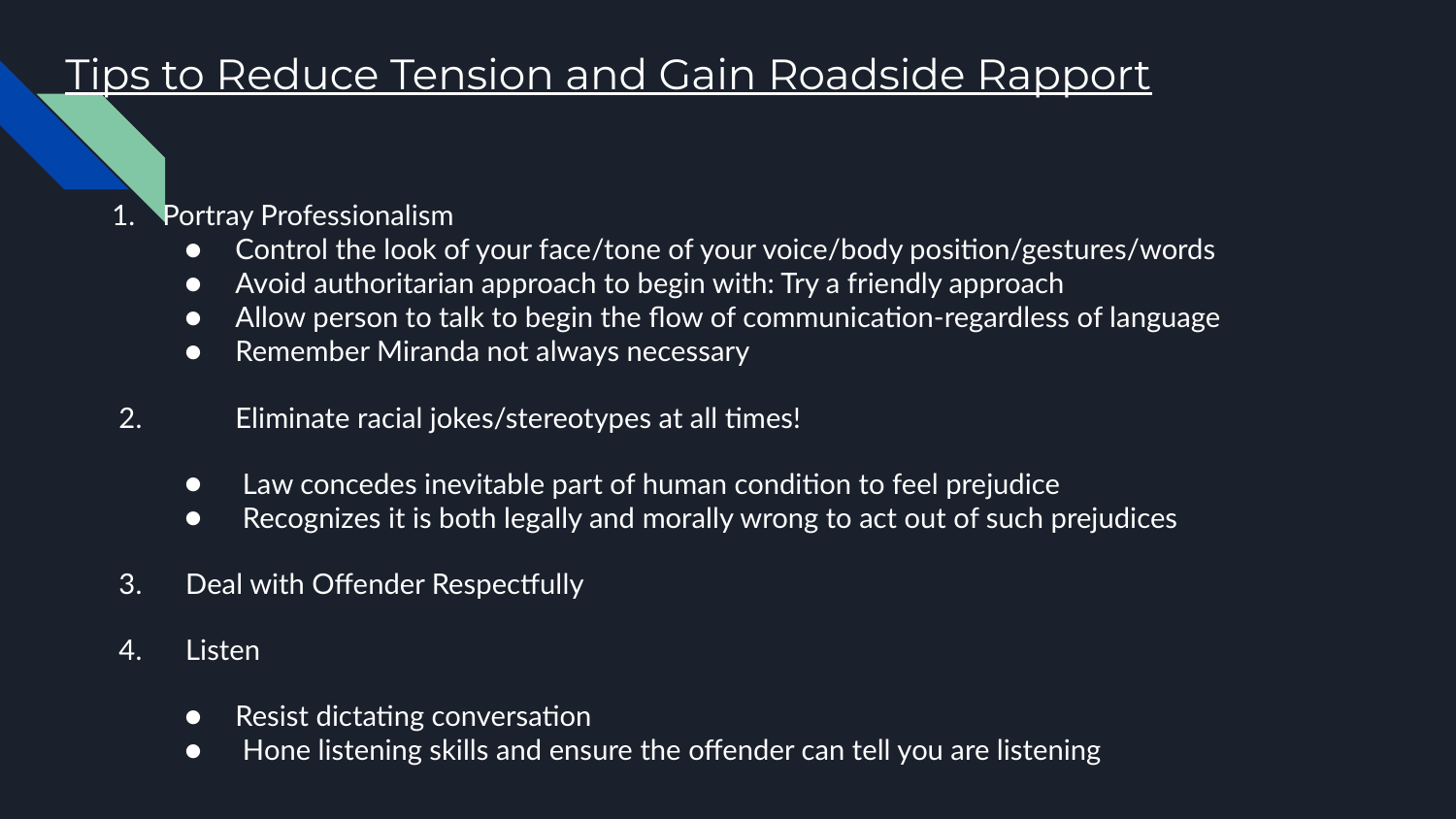

# Tips to Reduce Tension and Gain Roadside Rapport
Portray Professionalism
Control the look of your face/tone of your voice/body position/gestures/words
Avoid authoritarian approach to begin with: Try a friendly approach
Allow person to talk to begin the flow of communication-regardless of language
Remember Miranda not always necessary
    2.	Eliminate racial jokes/stereotypes at all times!
 Law concedes inevitable part of human condition to feel prejudice
 Recognizes it is both legally and morally wrong to act out of such prejudices
    3.      Deal with Offender Respectfully
    4.      Listen
Resist dictating conversation
 Hone listening skills and ensure the offender can tell you are listening